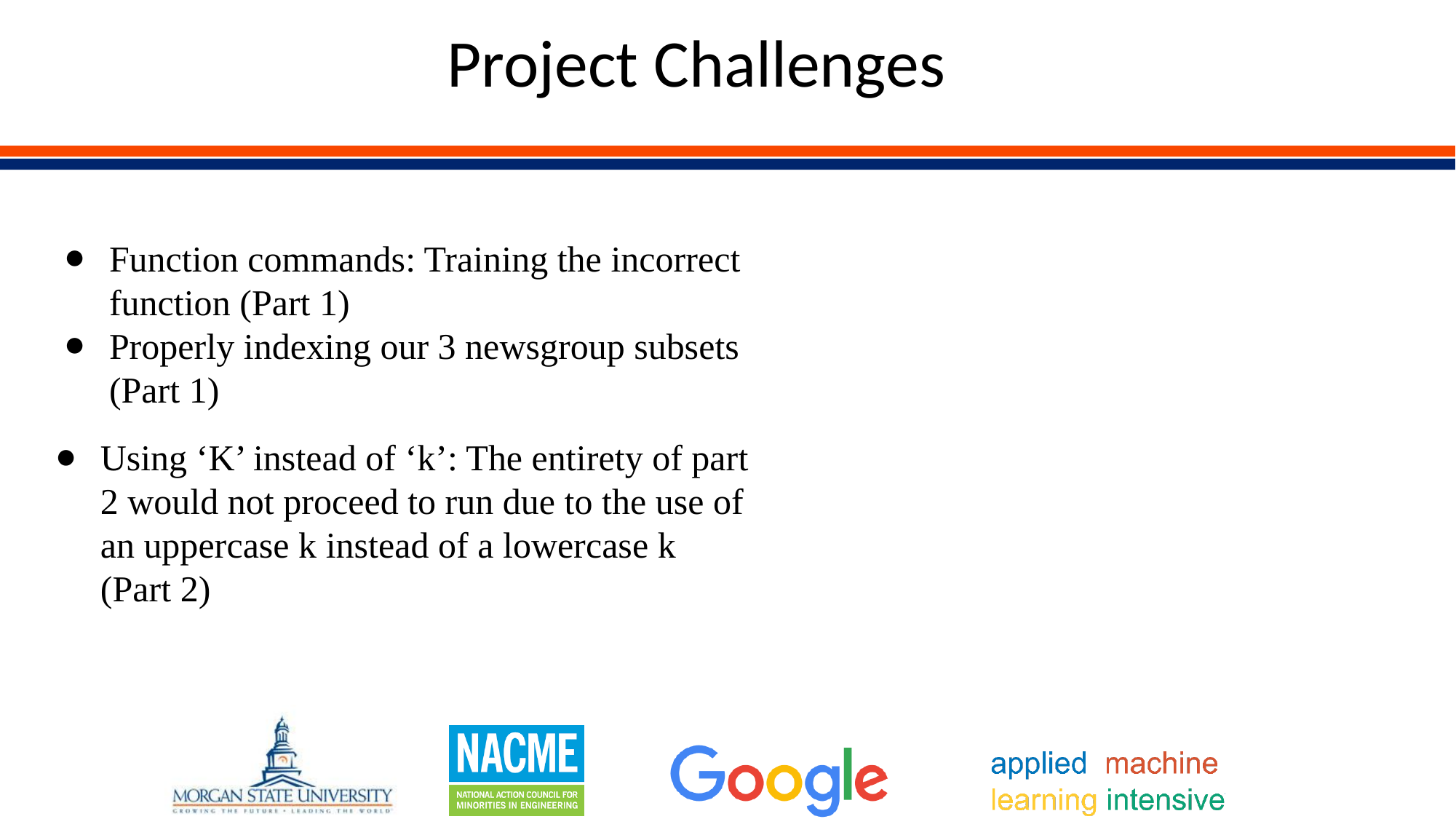

# Project Challenges

Function commands: Training the incorrect function (Part 1)
Properly indexing our 3 newsgroup subsets (Part 1)

Using ‘K’ instead of ‘k’: The entirety of part 2 would not proceed to run due to the use of an uppercase k instead of a lowercase k (Part 2)